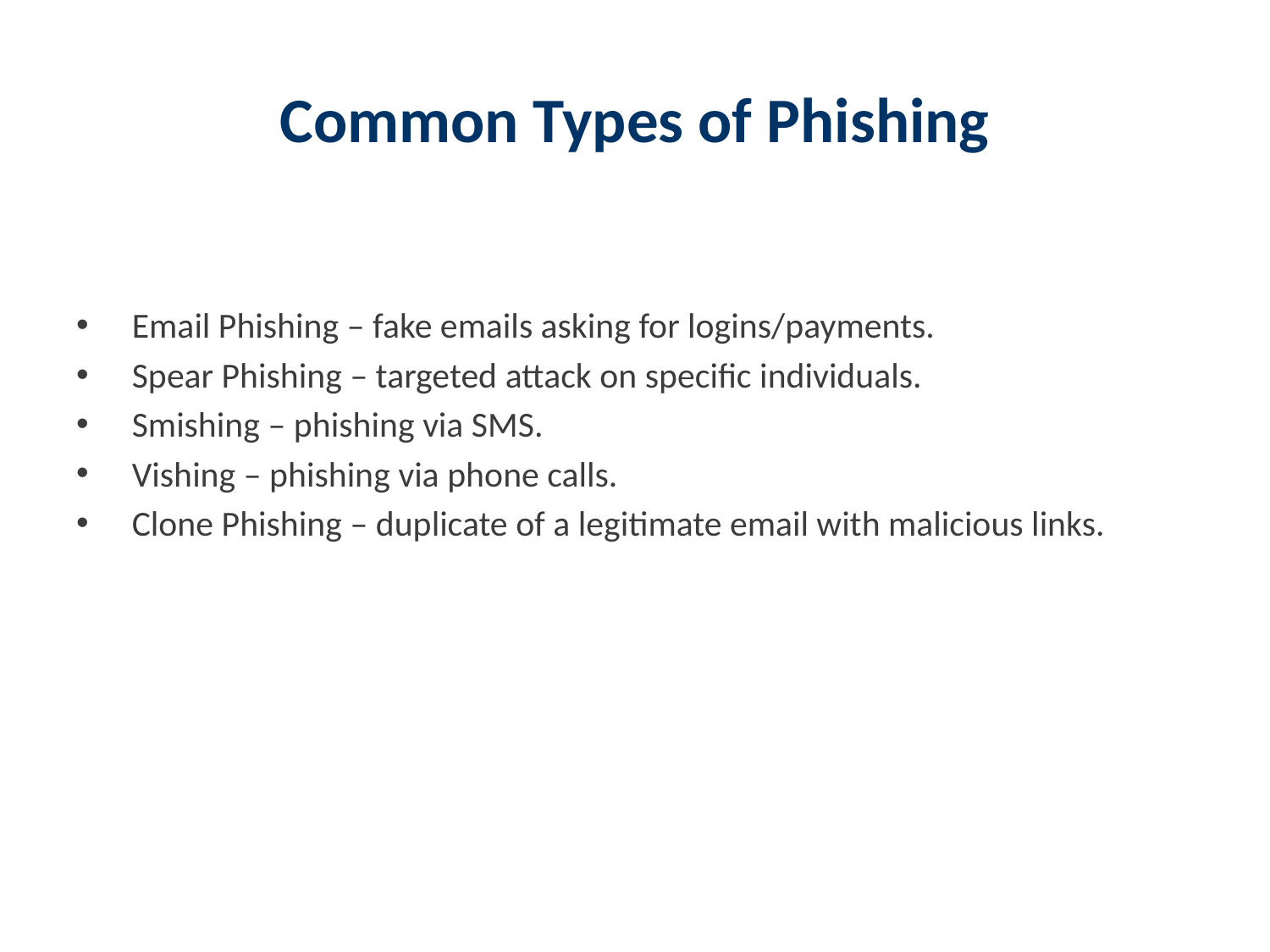

# Common Types of Phishing

 Email Phishing – fake emails asking for logins/payments.
 Spear Phishing – targeted attack on specific individuals.
 Smishing – phishing via SMS.
 Vishing – phishing via phone calls.
 Clone Phishing – duplicate of a legitimate email with malicious links.